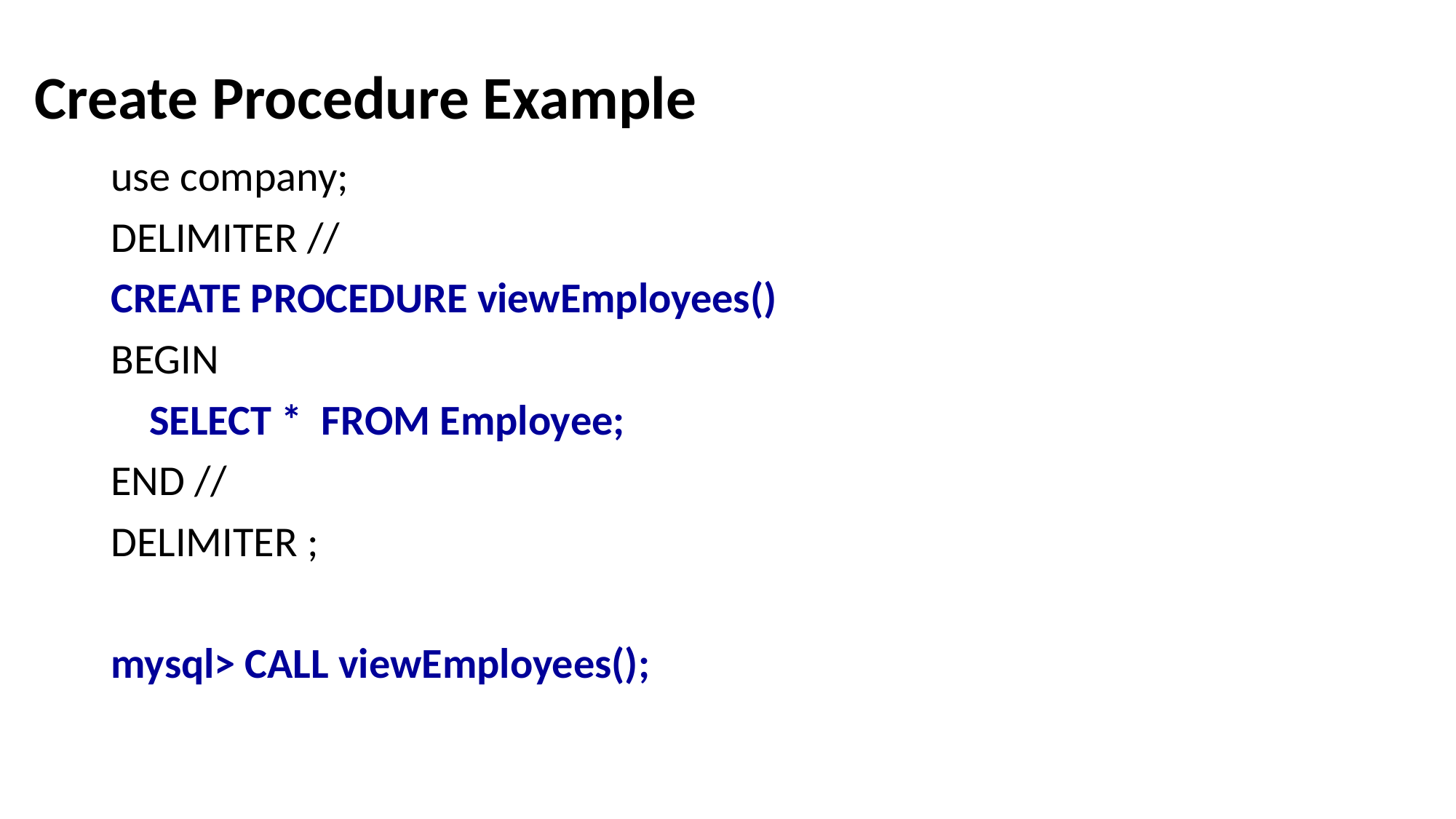

# Create Procedure Example
use company;
DELIMITER //
CREATE PROCEDURE viewEmployees()
BEGIN
    SELECT *  FROM Employee;
END //
DELIMITER ;

mysql> CALL viewEmployees();